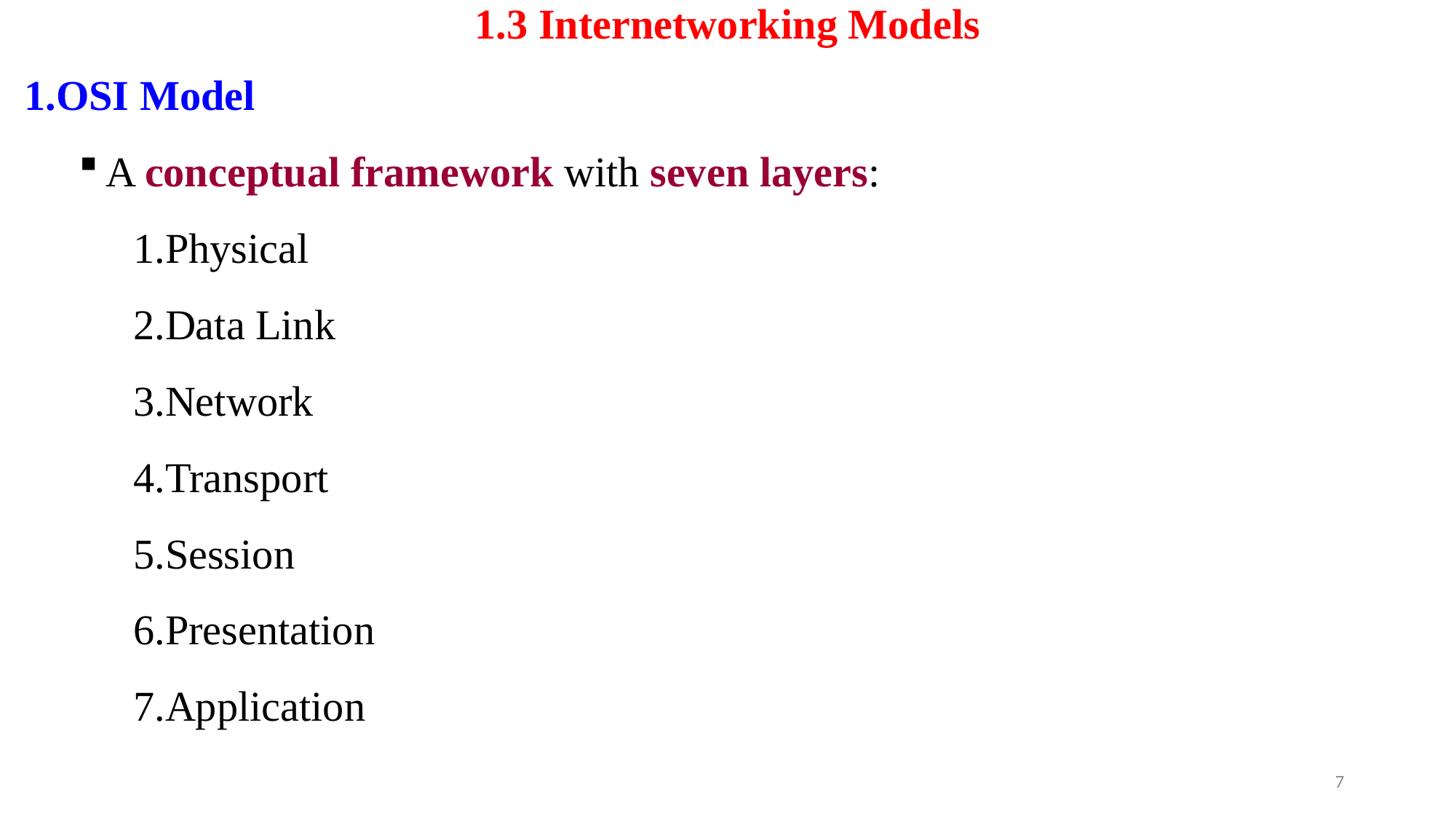

# 1.3 Internetworking Models
OSI Model
A conceptual framework with seven layers:
Physical
Data Link
Network
Transport
Session
Presentation
Application
7